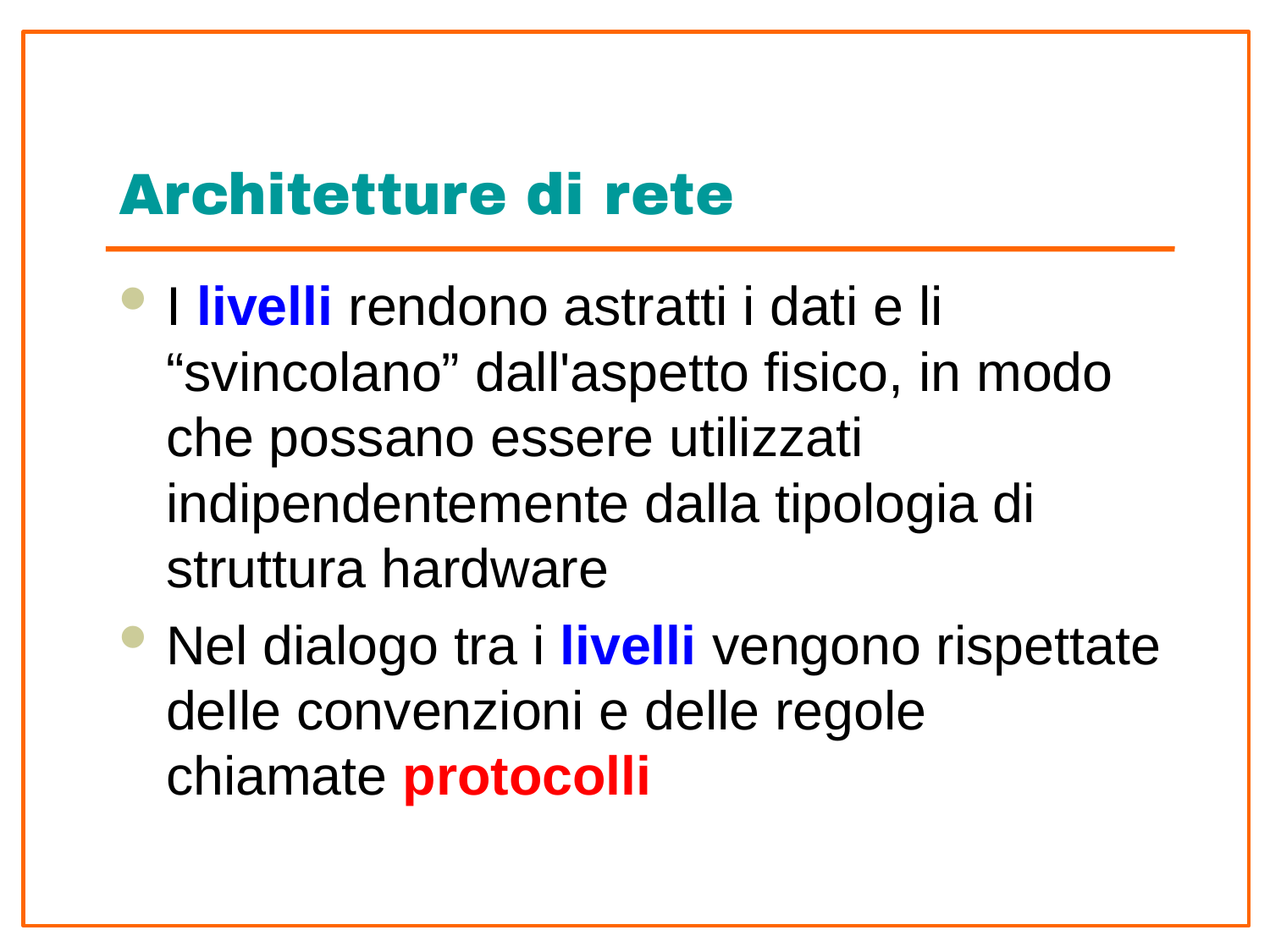

# Architetture di rete
I livelli rendono astratti i dati e li “svincolano” dall'aspetto fisico, in modo che possano essere utilizzati indipendentemente dalla tipologia di struttura hardware
Nel dialogo tra i livelli vengono rispettate delle convenzioni e delle regole chiamate protocolli